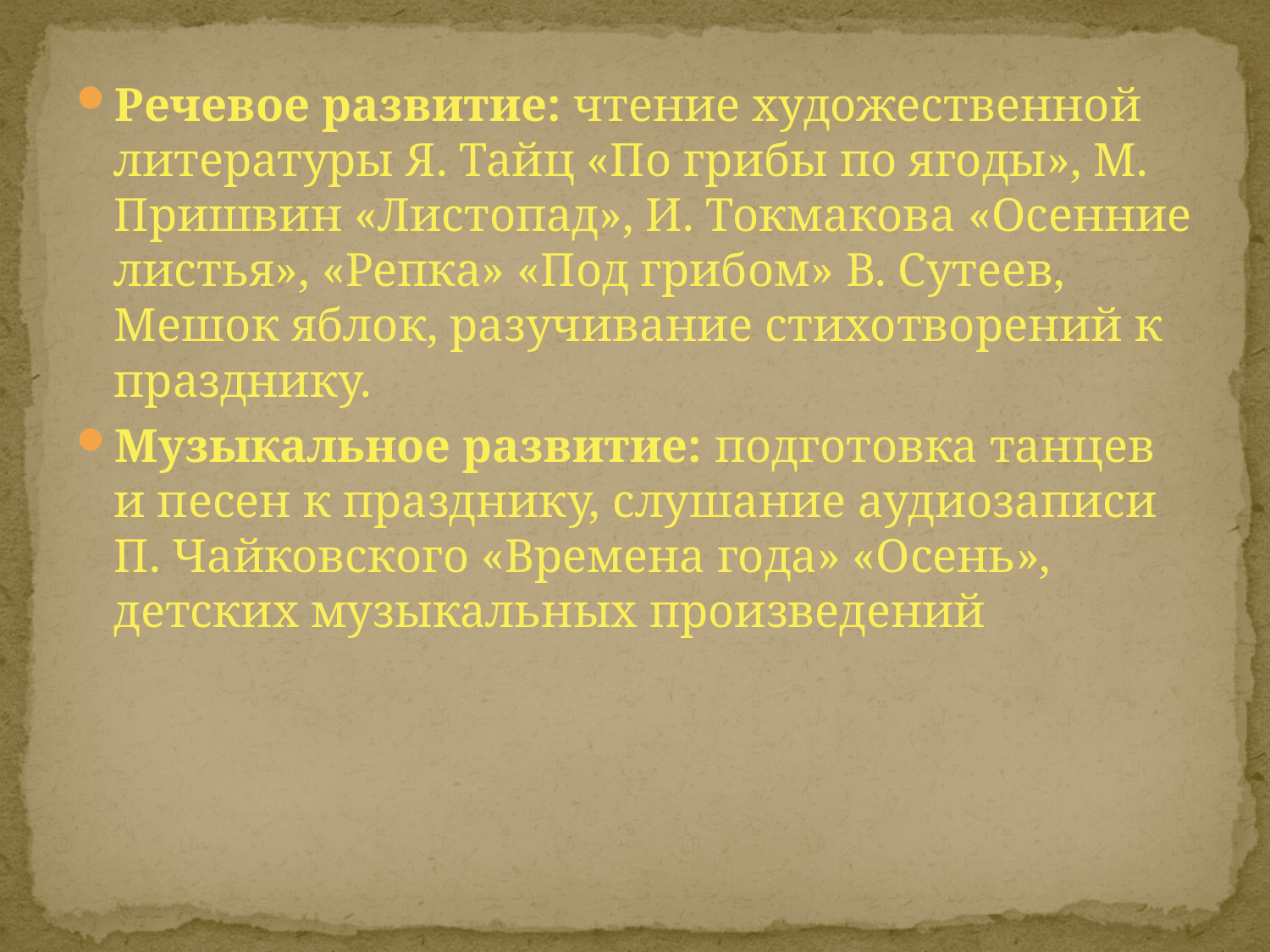

Речевое развитие: чтение художественной литературы Я. Тайц «По грибы по ягоды», М. Пришвин «Листопад», И. Токмакова «Осенние листья», «Репка» «Под грибом» В. Сутеев, Мешок яблок, разучивание стихотворений к празднику.
Музыкальное развитие: подготовка танцев и песен к празднику, слушание аудиозаписи П. Чайковского «Времена года» «Осень», детских музыкальных произведений